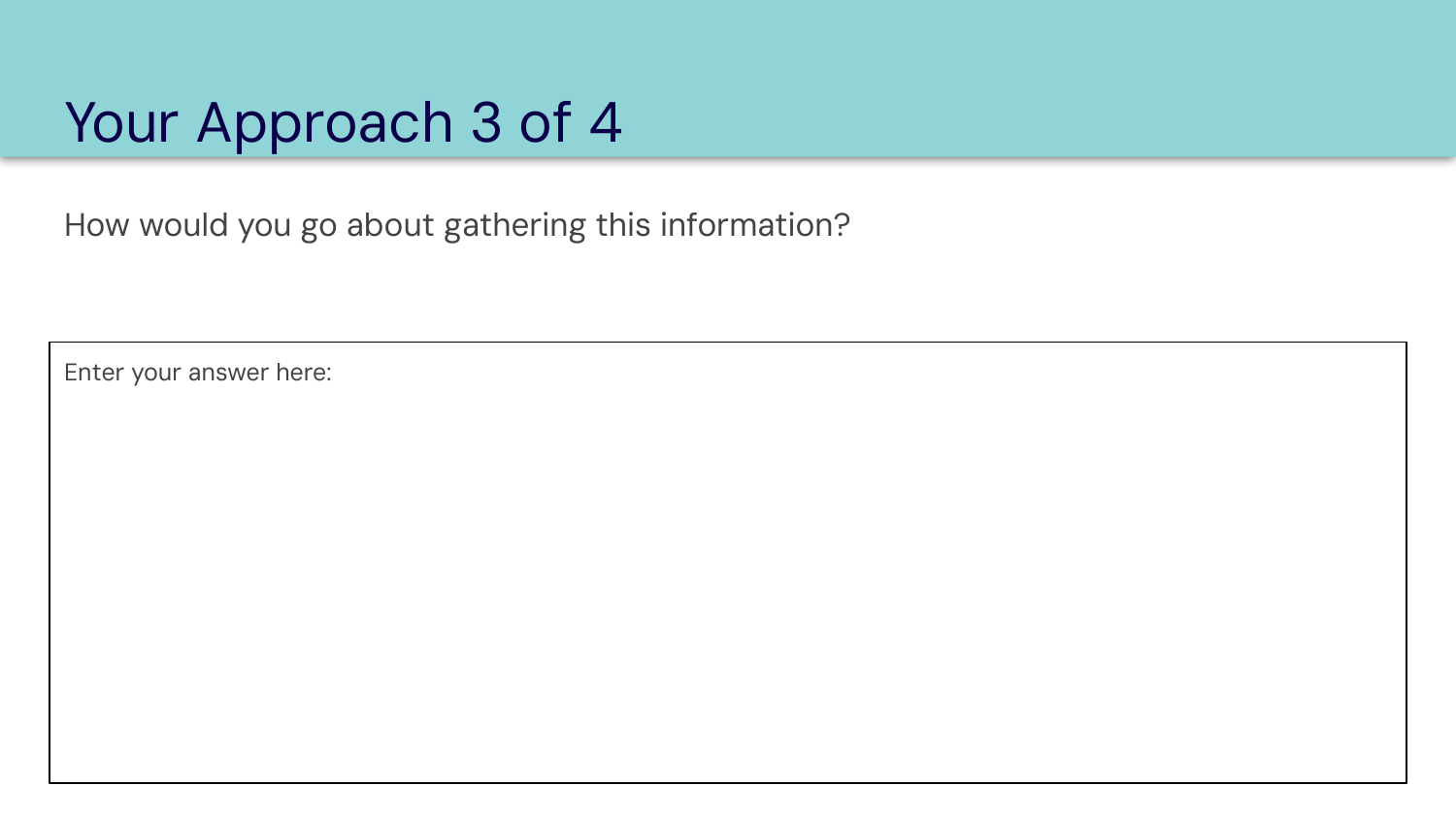

# Your Approach 3 of 4
How would you go about gathering this information?
Enter your answer here: